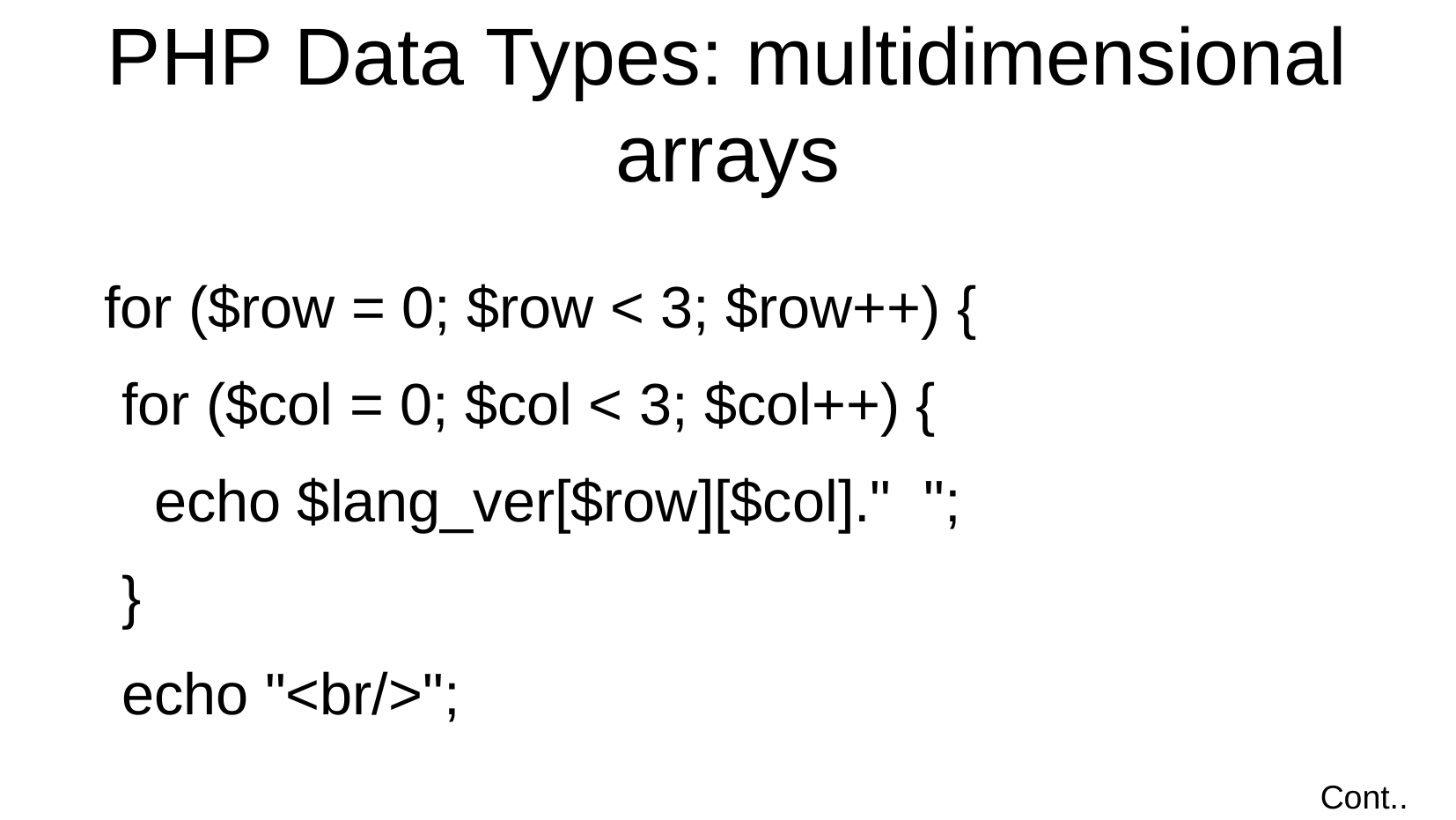

PHP Data Types: multidimensional arrays

 for ($row = 0; $row < 3; $row++) {
  for ($col = 0; $col < 3; $col++) {
    echo $lang_ver[$row][$col]."  ";
  }
  echo "<br/>";

Cont..